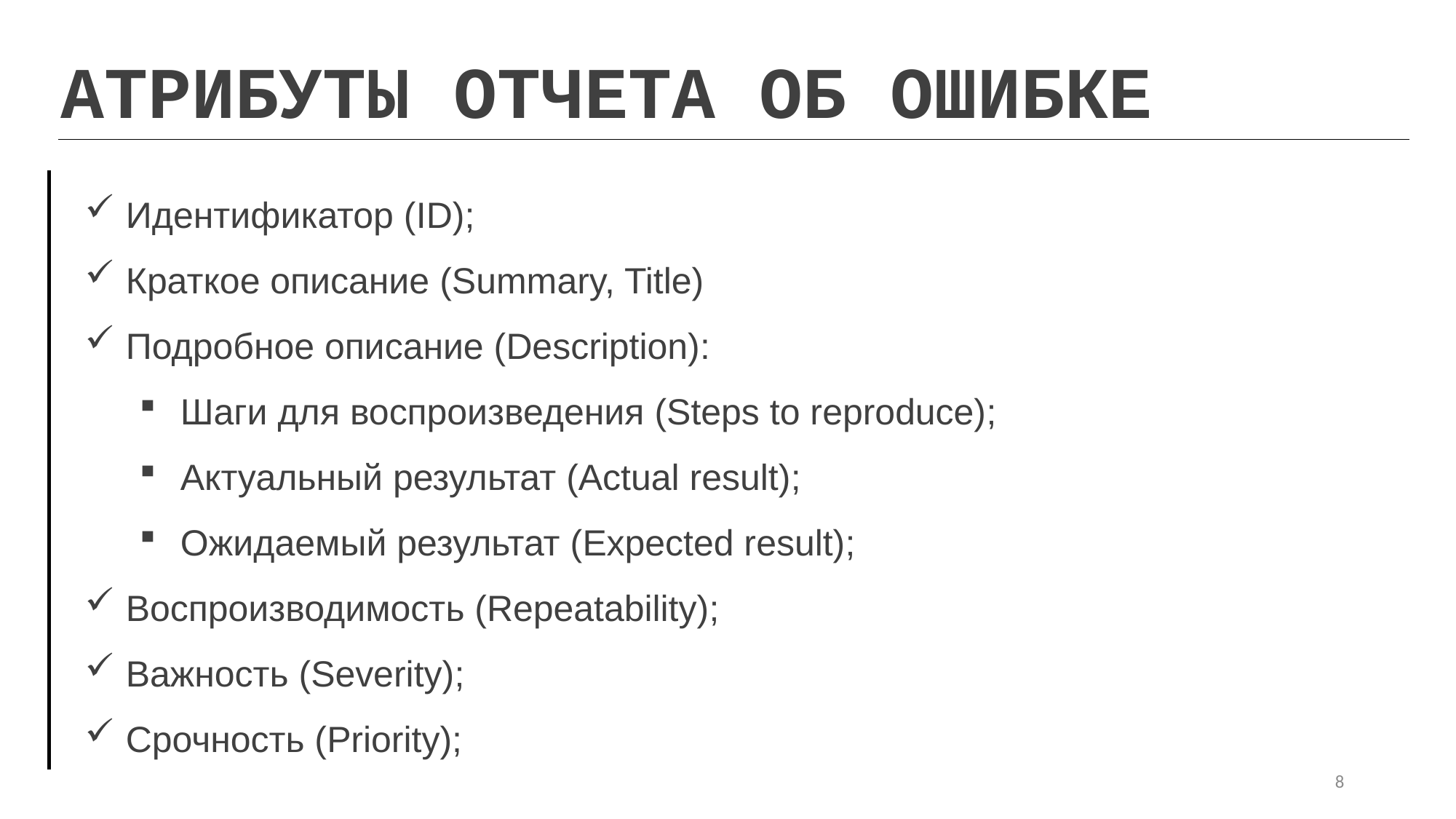

АТРИБУТЫ ОТЧЕТА ОБ ОШИБКЕ
Идентификатор (ID);
Краткое описание (Summary, Title)
Подробное описание (Description):
Шаги для воспроизведения (Steps to reproduce);
Актуальный результат (Actual result);
Ожидаемый результат (Expected result);
Воспроизводимость (Repeatability);
Важность (Severity);
Срочность (Priority);

8